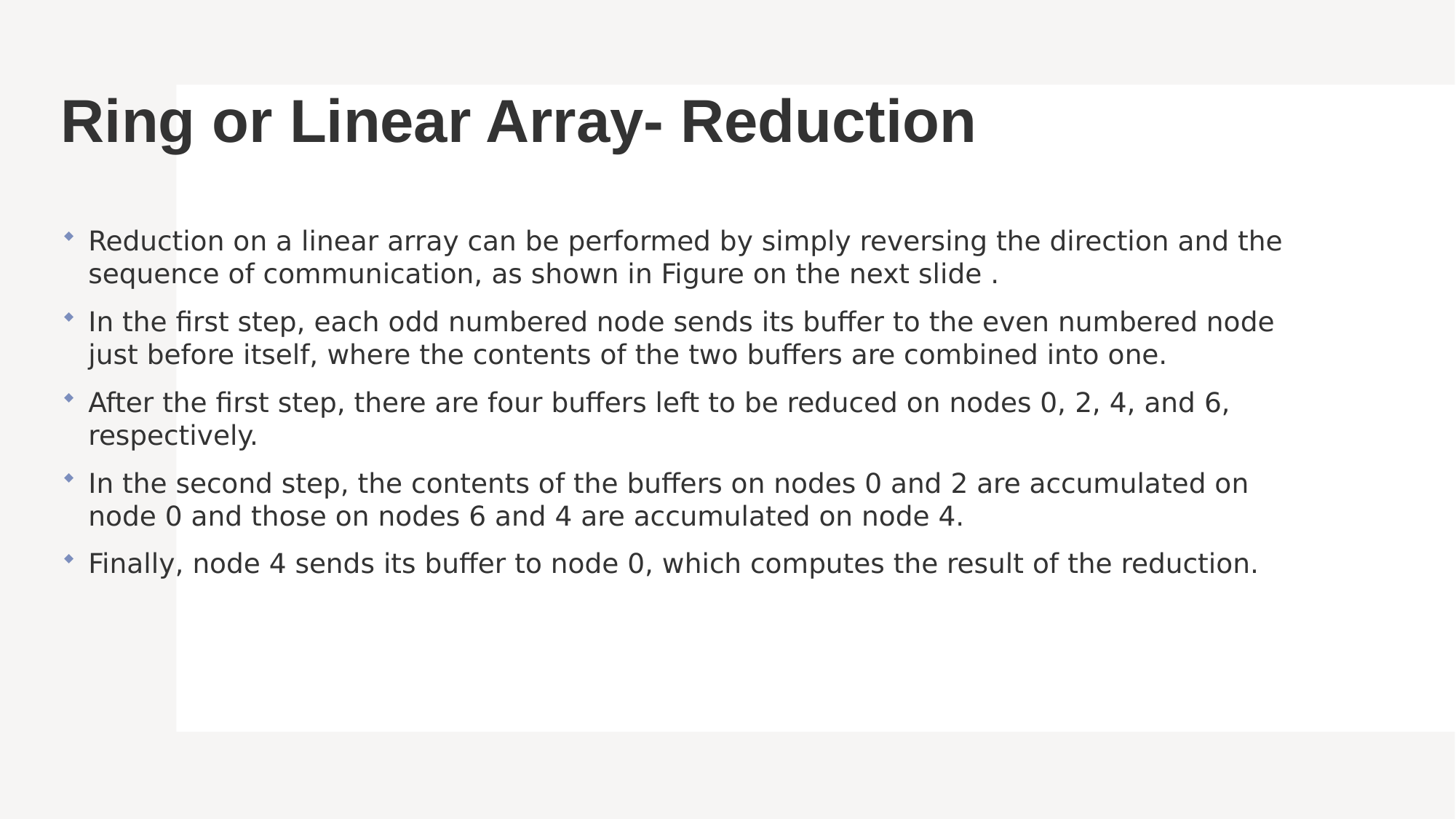

# Ring or Linear Array- Reduction
Reduction on a linear array can be performed by simply reversing the direction and the sequence of communication, as shown in Figure on the next slide .
In the first step, each odd numbered node sends its buffer to the even numbered node just before itself, where the contents of the two buffers are combined into one.
After the first step, there are four buffers left to be reduced on nodes 0, 2, 4, and 6, respectively.
In the second step, the contents of the buffers on nodes 0 and 2 are accumulated on node 0 and those on nodes 6 and 4 are accumulated on node 4.
Finally, node 4 sends its buffer to node 0, which computes the result of the reduction.